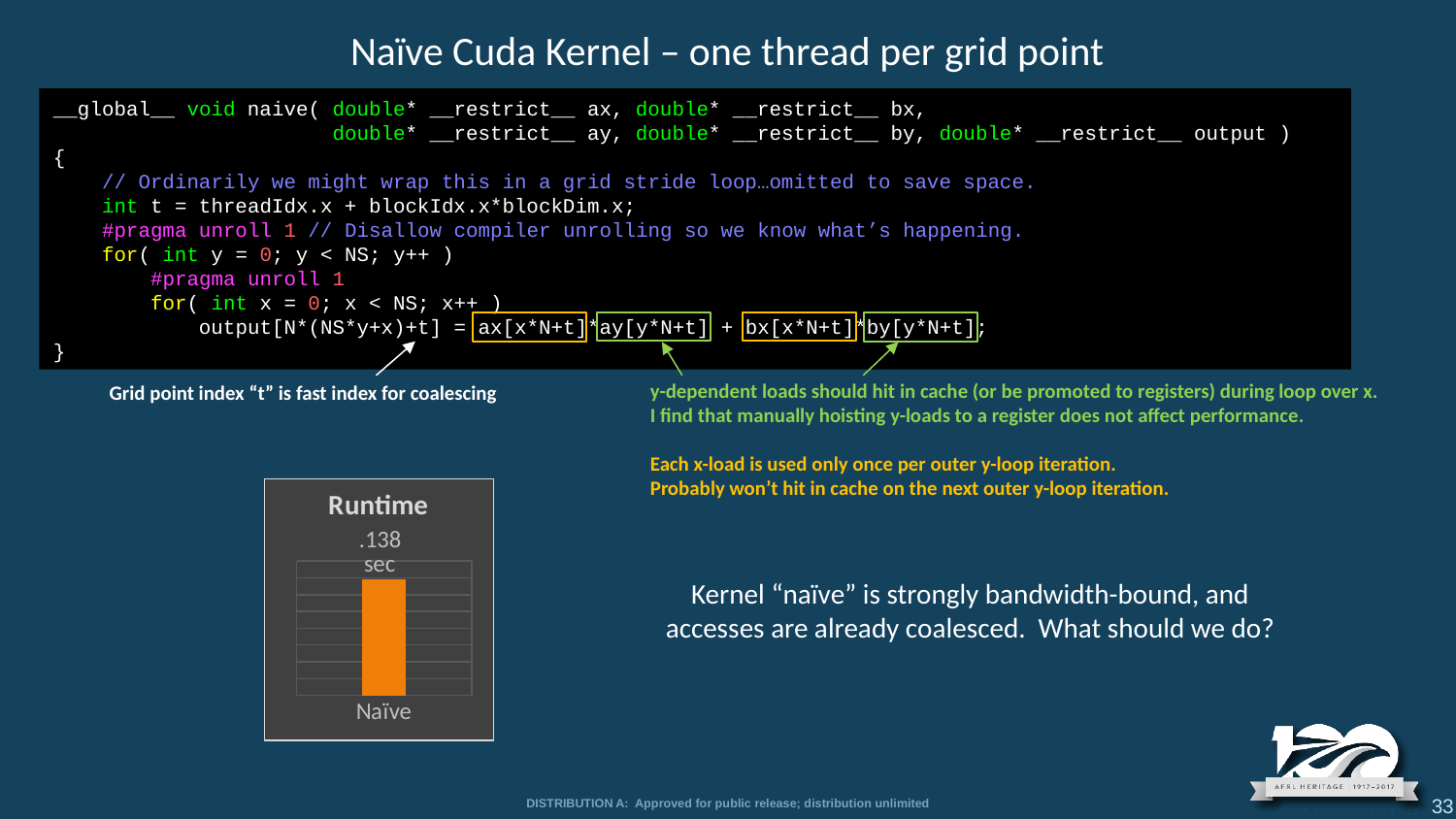

Naïve Cuda Kernel – one thread per grid point
__global__ void naive( double* __restrict__ ax, double* __restrict__ bx,
                       double* __restrict__ ay, double* __restrict__ by, double* __restrict__ output )
{
    // Ordinarily we might wrap this in a grid stride loop…omitted to save space.
    int t = threadIdx.x + blockIdx.x*blockDim.x;
    #pragma unroll 1 // Disallow compiler unrolling so we know what’s happening.
    for( int y = 0; y < NS; y++ )
        #pragma unroll 1
        for( int x = 0; x < NS; x++ )
            output[N*(NS*y+x)+t] = ax[x*N+t]*ay[y*N+t] + bx[x*N+t]*by[y*N+t];
}

y-dependent loads should hit in cache (or be promoted to registers) during loop over x.
I find that manually hoisting y-loads to a register does not affect performance.

Each x-load is used only once per outer y-loop iteration.
Probably won’t hit in cache on the next outer y-loop iteration.
    Grid point index “t” is fast index for coalescing

### Chart: Runtime

| Category | Runtime |
|---|---|
| Naïve | 0.138 |
Kernel “naïve” is strongly bandwidth-bound, and accesses are already coalesced.  What should we do?